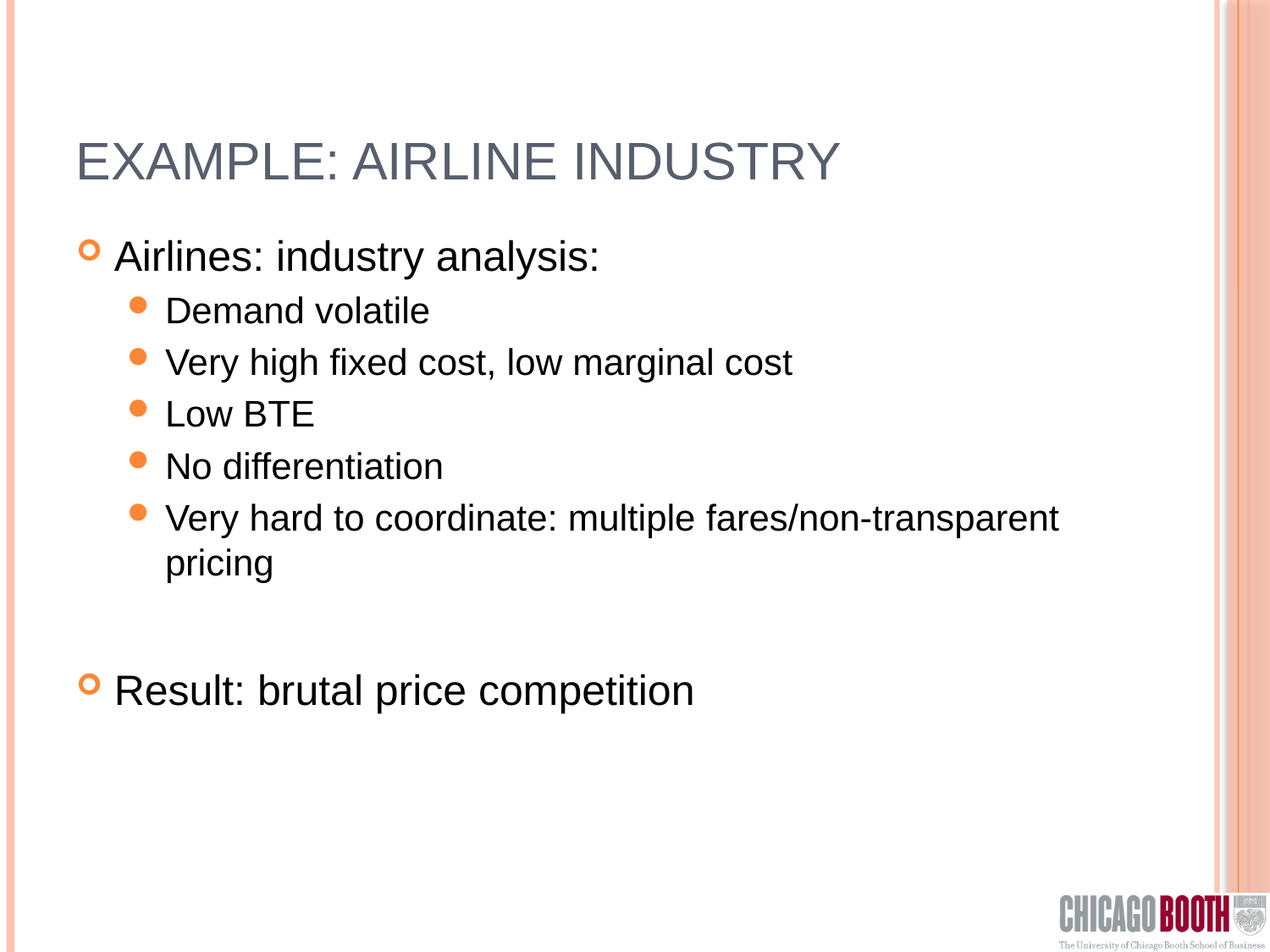

# Example: Airline industry
Airlines: industry analysis:
Demand volatile
Very high fixed cost, low marginal cost
Low BTE
No differentiation
Very hard to coordinate: multiple fares/non-transparent pricing

Result: brutal price competition